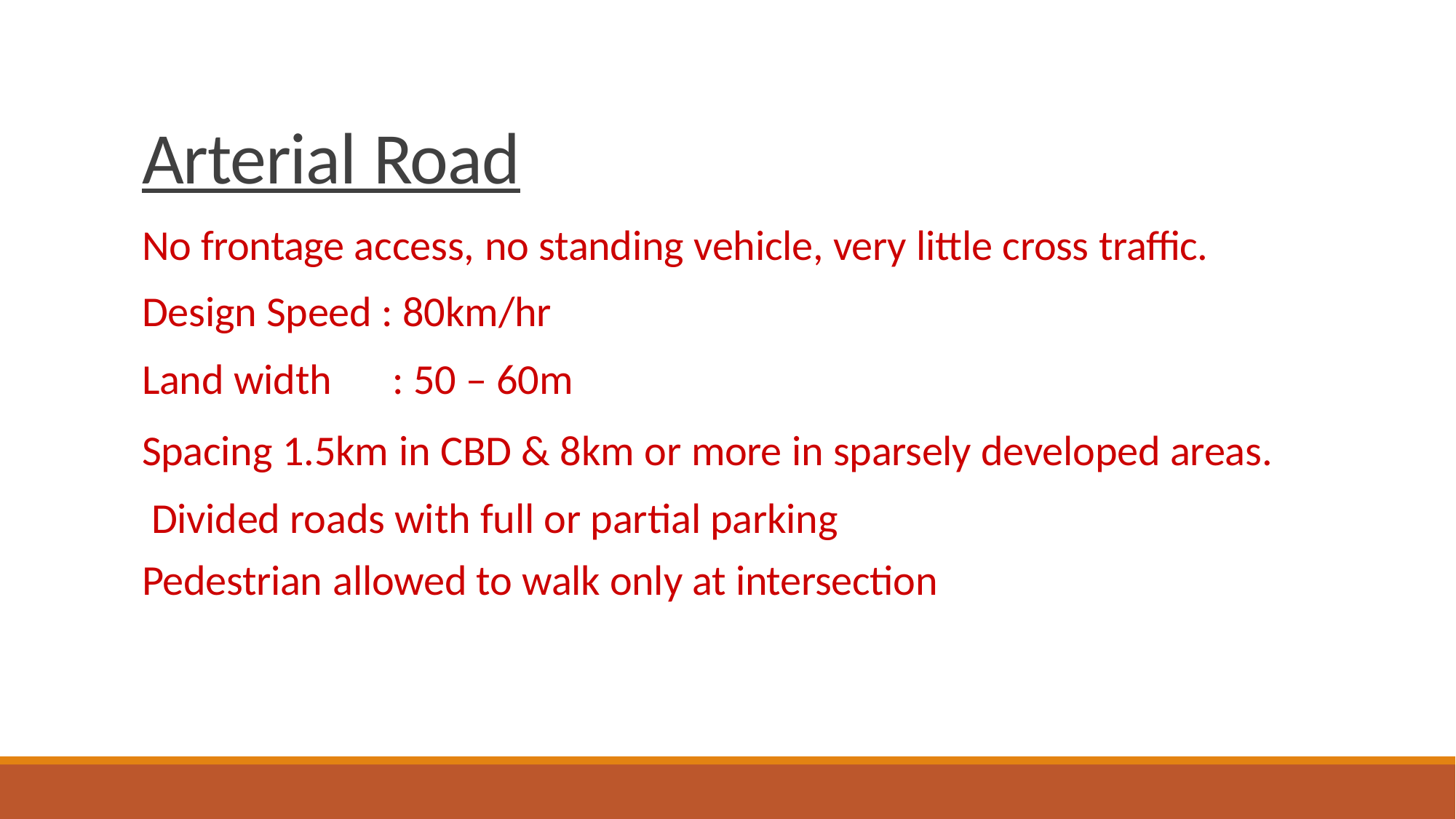

# Arterial Road
No frontage access, no standing vehicle, very little cross traffic.  Design Speed : 80km/hr
Land width	: 50 – 60m
Spacing 1.5km in CBD & 8km or more in sparsely developed areas.  Divided roads with full or partial parking
Pedestrian allowed to walk only at intersection